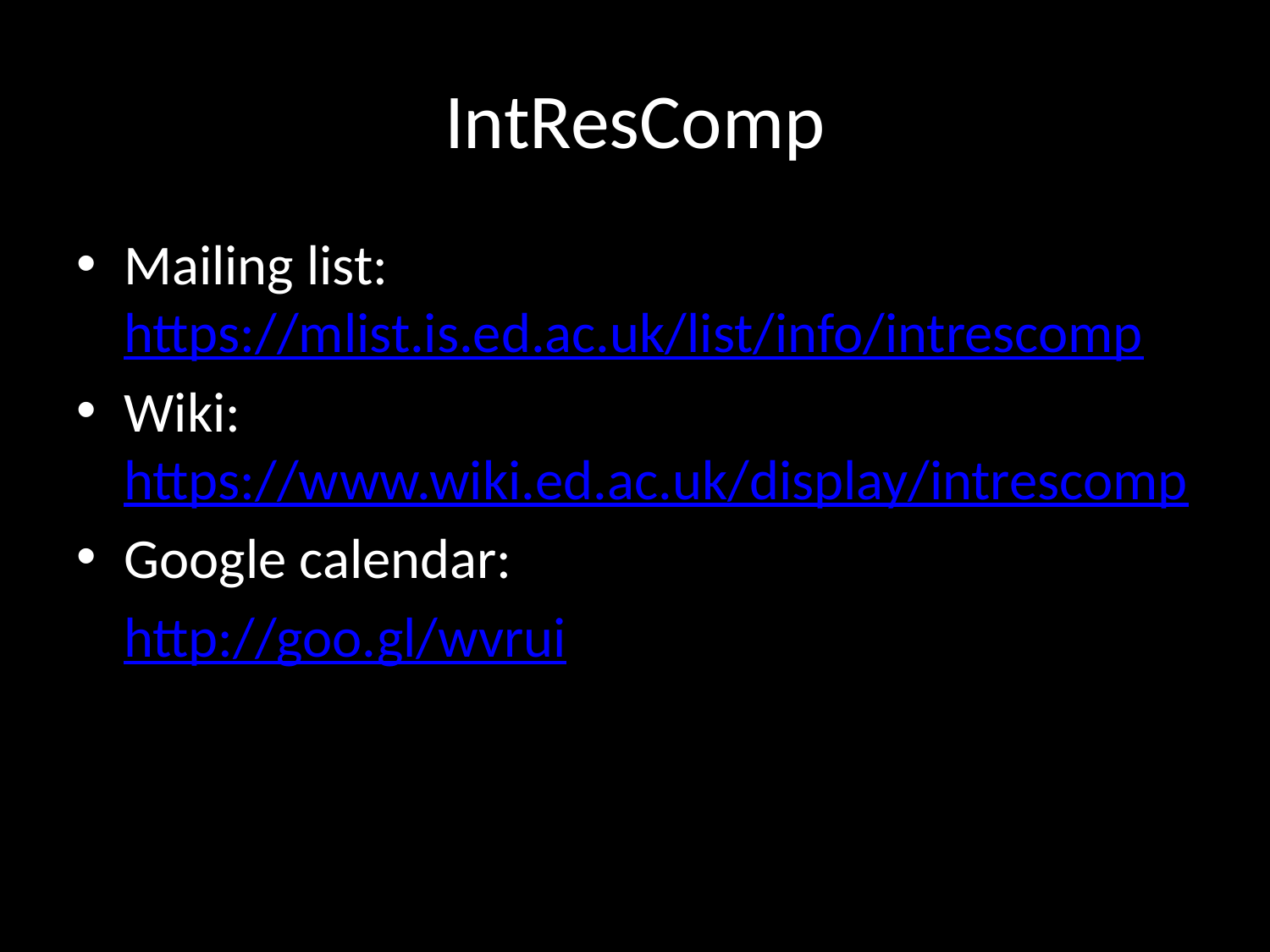

# IntResComp
Mailing list: https://mlist.is.ed.ac.uk/list/info/intrescomp
Wiki: https://www.wiki.ed.ac.uk/display/intrescomp
Google calendar:
	http://goo.gl/wvrui